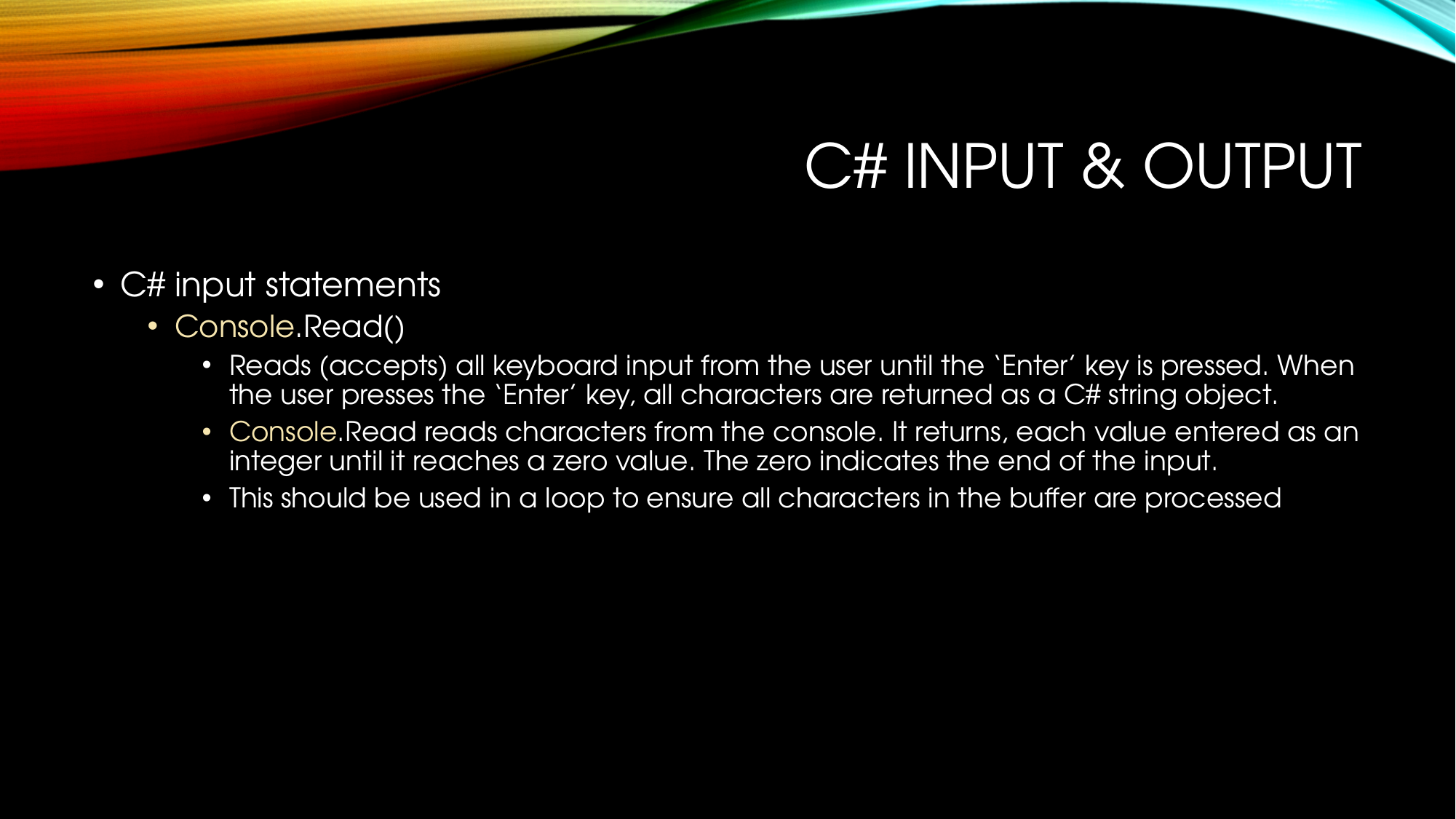

# C# Input & Output
C# input statements
Console.Read()
Reads (accepts) all keyboard input from the user until the ‘Enter’ key is pressed. When the user presses the ‘Enter’ key, all characters are returned as a C# string object.
Console.Read reads characters from the console. It returns, each value entered as an integer until it reaches a zero value. The zero indicates the end of the input.
This should be used in a loop to ensure all characters in the buffer are processed